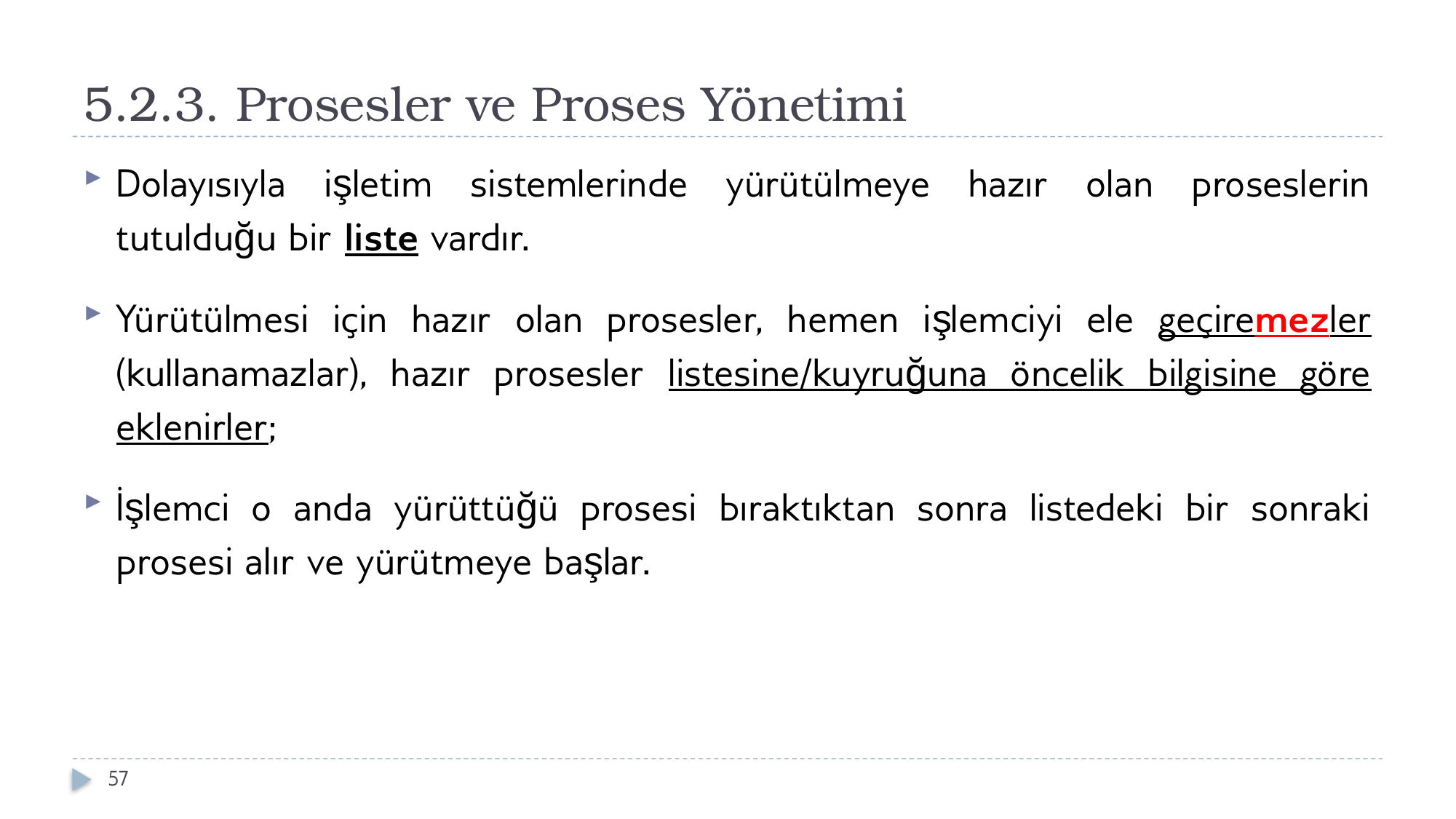

# 5.2.3. Prosesler ve Proses Yönetimi
Dolayısıyla işletim sistemlerinde yürütülmeye hazır olan proseslerin tutulduğu bir liste vardır.
Yürütülmesi için hazır olan prosesler, hemen işlemciyi ele geçiremezler (kullanamazlar), hazır prosesler lis­tesine/kuyruğuna öncelik bilgisine göre eklenirler;
İşlemci o anda yürüttüğü prosesi bıraktıktan sonra listedeki bir sonraki prosesi alır ve yürütmeye başlar.
57